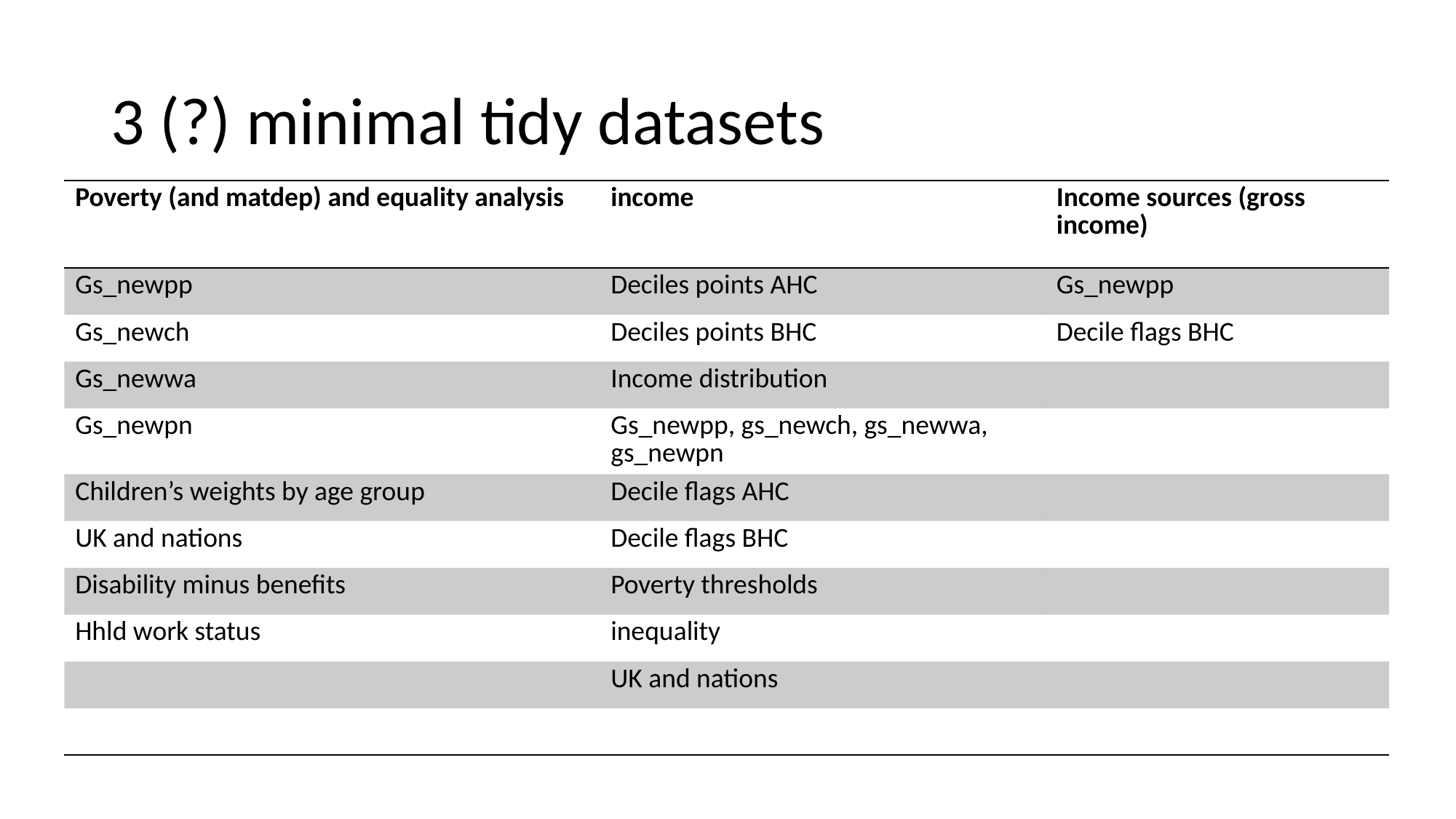

# 3 (?) minimal tidy datasets
| Poverty (and matdep) and equality analysis | income | Income sources (gross income) |
| --- | --- | --- |
| Gs\_newpp | Deciles points AHC | Gs\_newpp |
| Gs\_newch | Deciles points BHC | Decile flags BHC |
| Gs\_newwa | Income distribution |  |
| Gs\_newpn | Gs\_newpp, gs\_newch, gs\_newwa, gs\_newpn |  |
| Children’s weights by age group | Decile flags AHC |  |
| UK and nations | Decile flags BHC |  |
| Disability minus benefits | Poverty thresholds |  |
| Hhld work status | inequality |  |
|  | UK and nations |  |
|  |  |  |